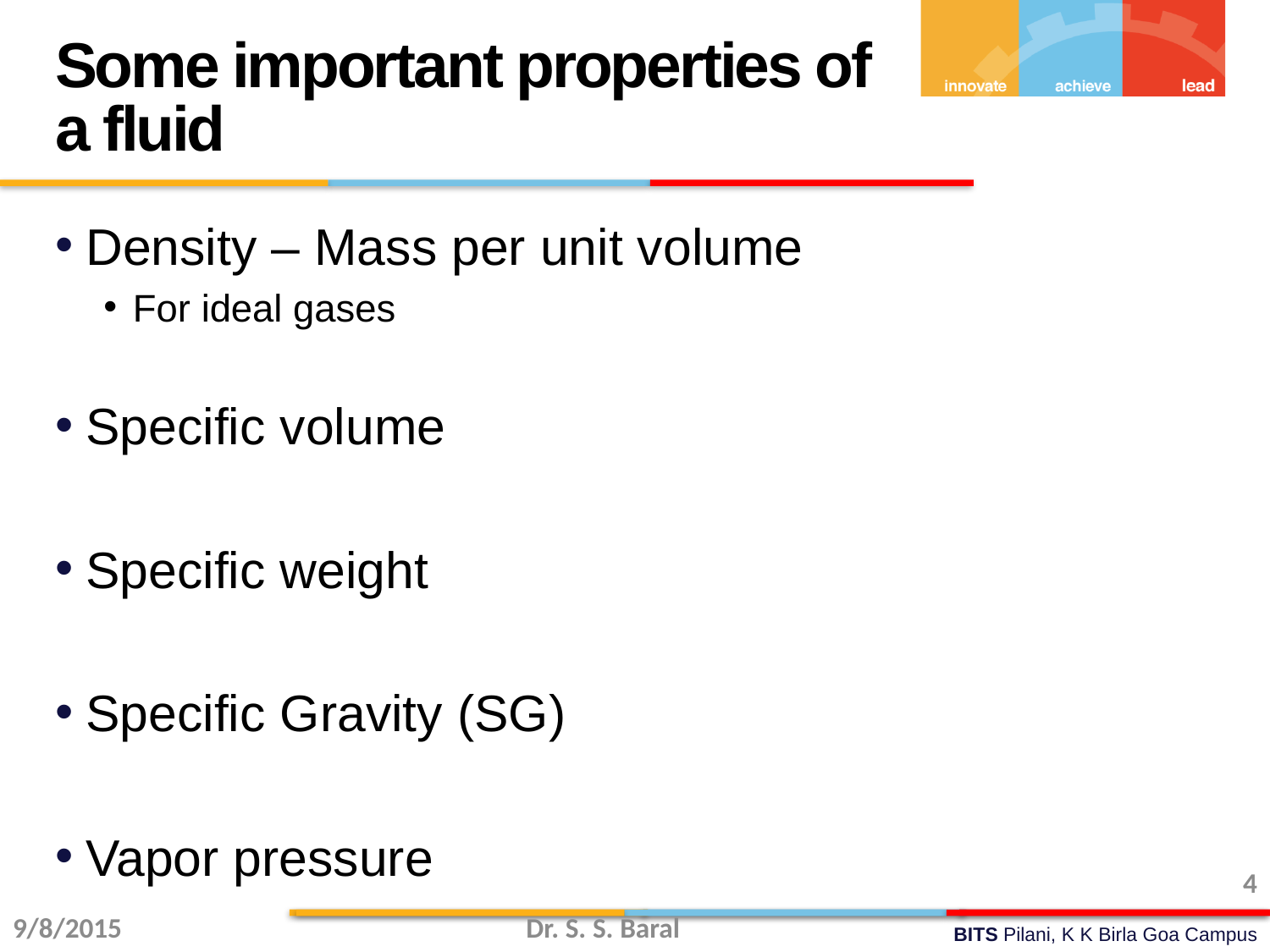

Some important properties of a fluid
 Density – Mass per unit volume
 For ideal gases

 Specific volume

 Specific weight

 Specific Gravity (SG)

 Vapor pressure

4
9/8/2015
Dr. S. S. Baral